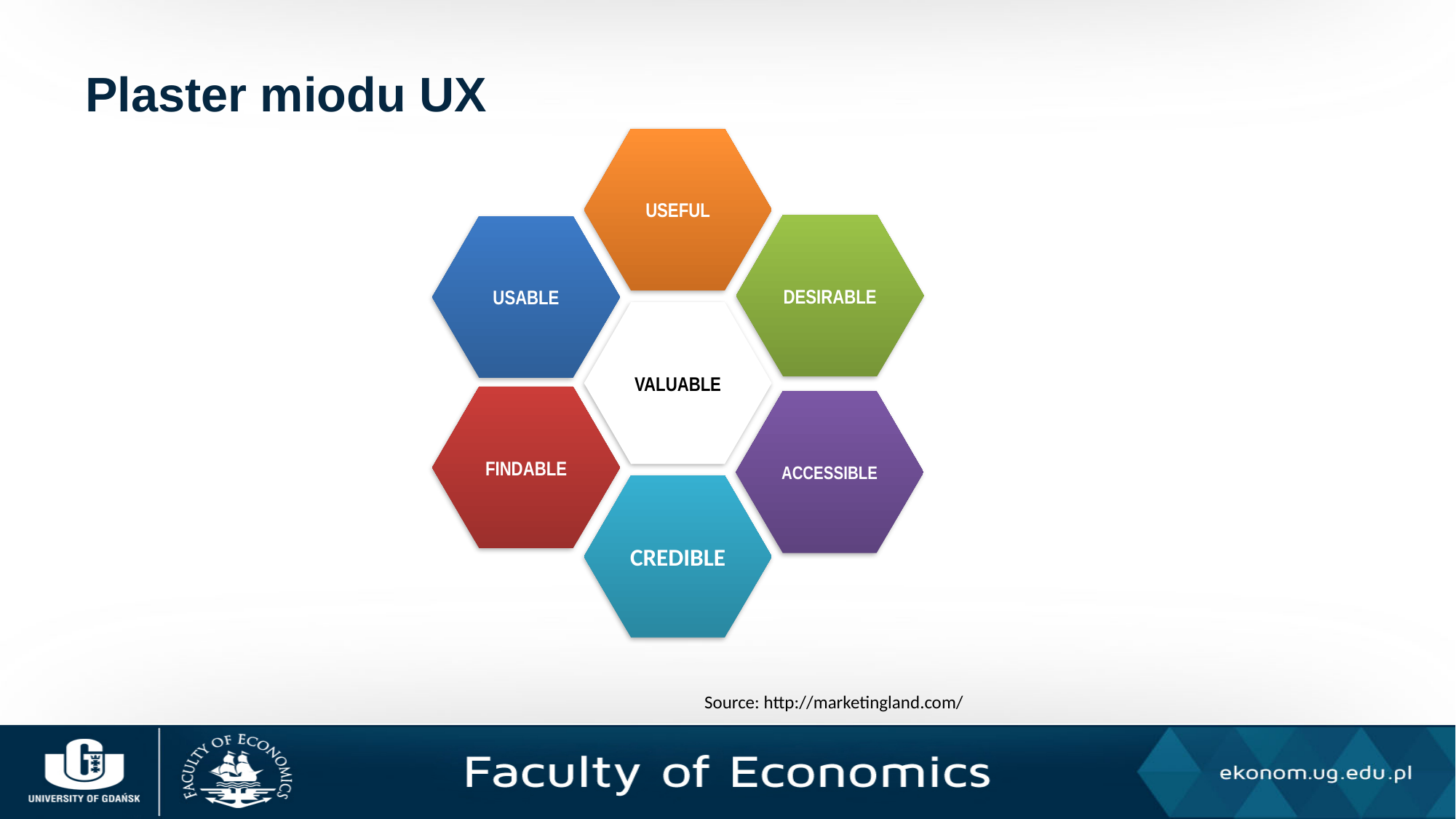

# Plaster miodu UX
USEFUL
DESIRABLE
USABLE
VALUABLE
FINDABLE
ACCESSIBLE
CREDIBLE
Source: http://marketingland.com/